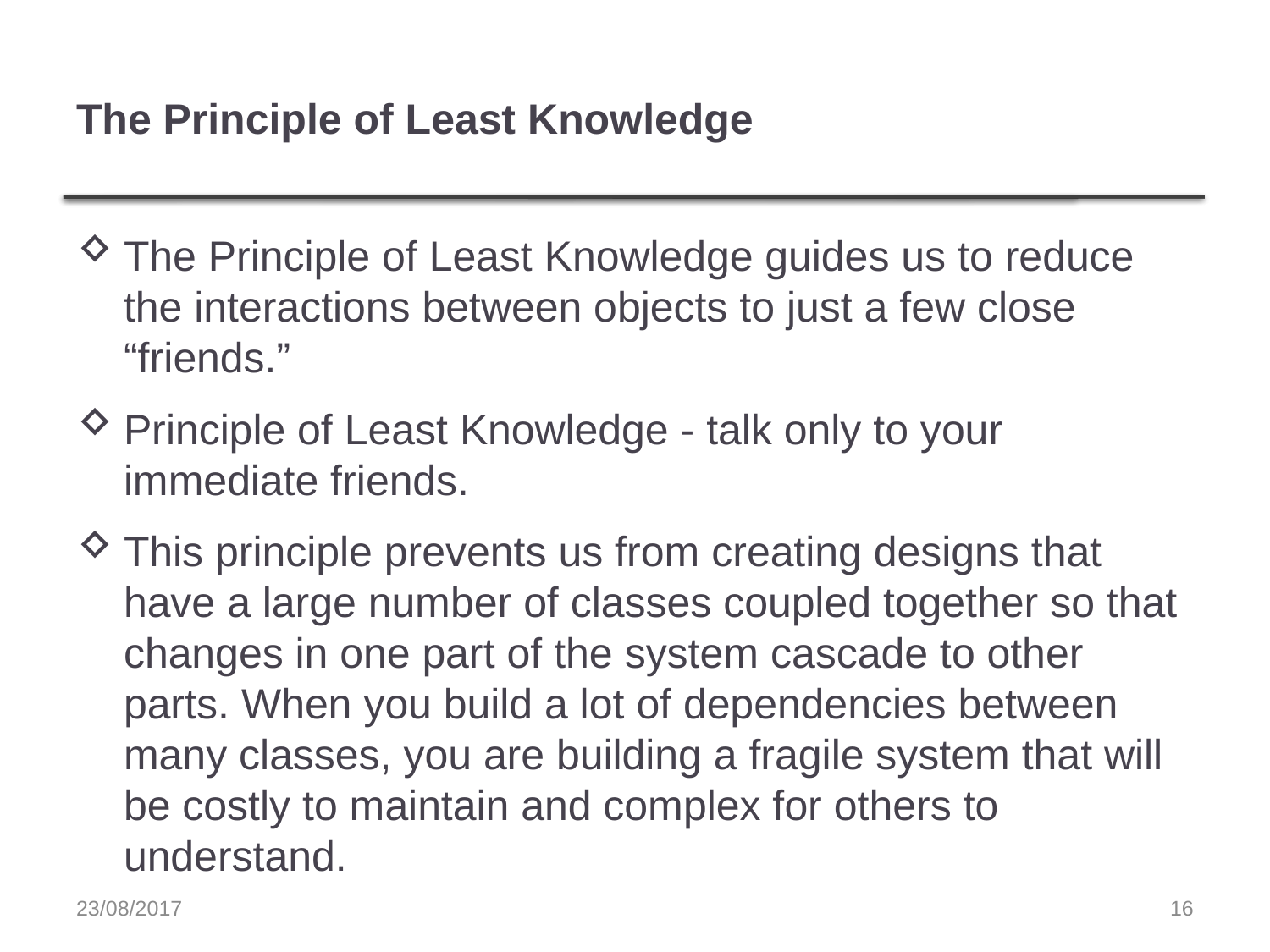

# The Principle of Least Knowledge
The Principle of Least Knowledge guides us to reduce the interactions between objects to just a few close “friends.”
Principle of Least Knowledge - talk only to your immediate friends.
This principle prevents us from creating designs that have a large number of classes coupled together so that changes in one part of the system cascade to other parts. When you build a lot of dependencies between many classes, you are building a fragile system that will be costly to maintain and complex for others to understand.
23/08/2017
16